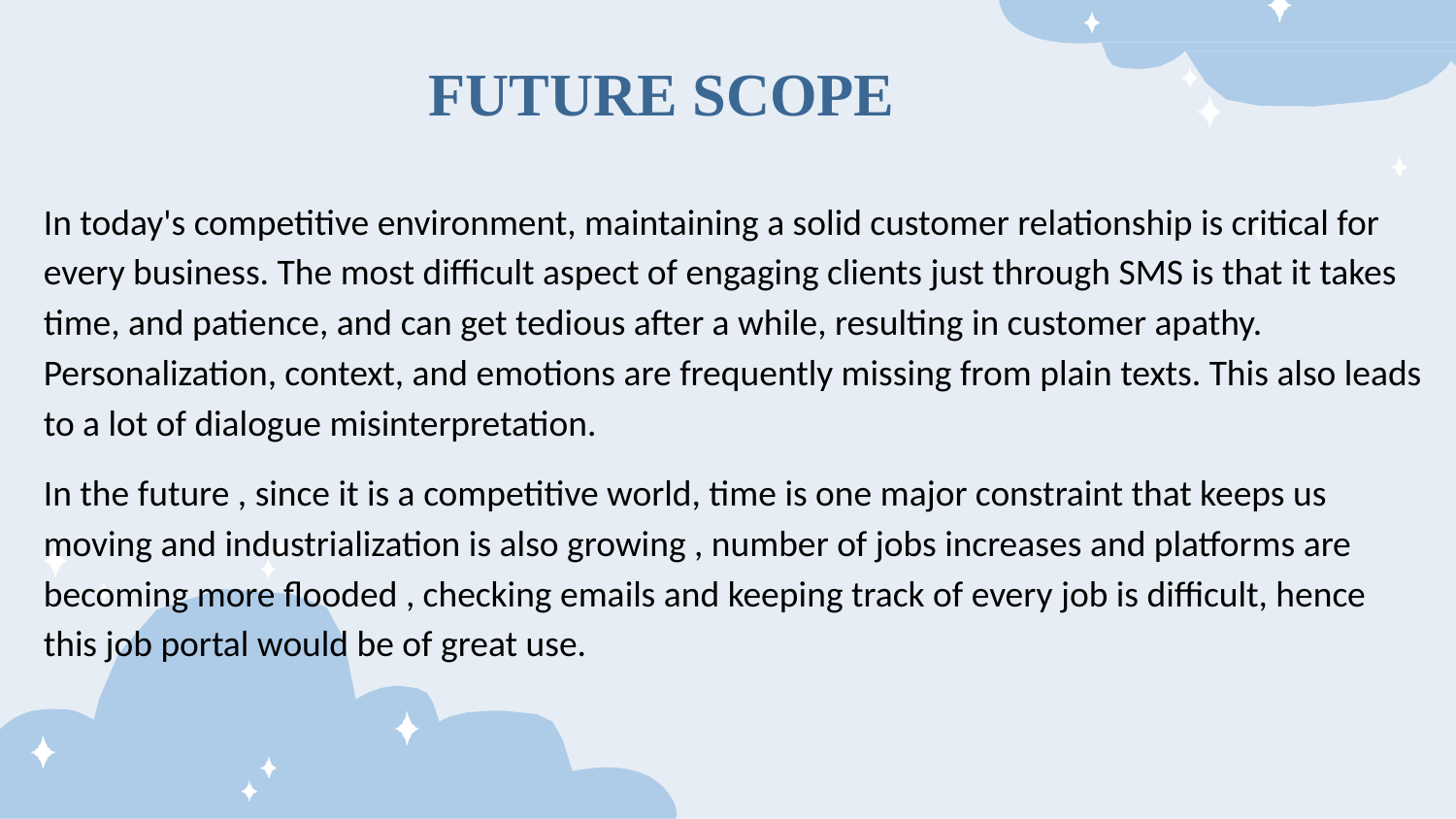

# FUTURE SCOPE

In today's competitive environment, maintaining a solid customer relationship is critical for every business. The most difficult aspect of engaging clients just through SMS is that it takes time, and patience, and can get tedious after a while, resulting in customer apathy. Personalization, context, and emotions are frequently missing from plain texts. This also leads to a lot of dialogue misinterpretation.
In the future , since it is a competitive world, time is one major constraint that keeps us moving and industrialization is also growing , number of jobs increases and platforms are becoming more flooded , checking emails and keeping track of every job is difficult, hence this job portal would be of great use.